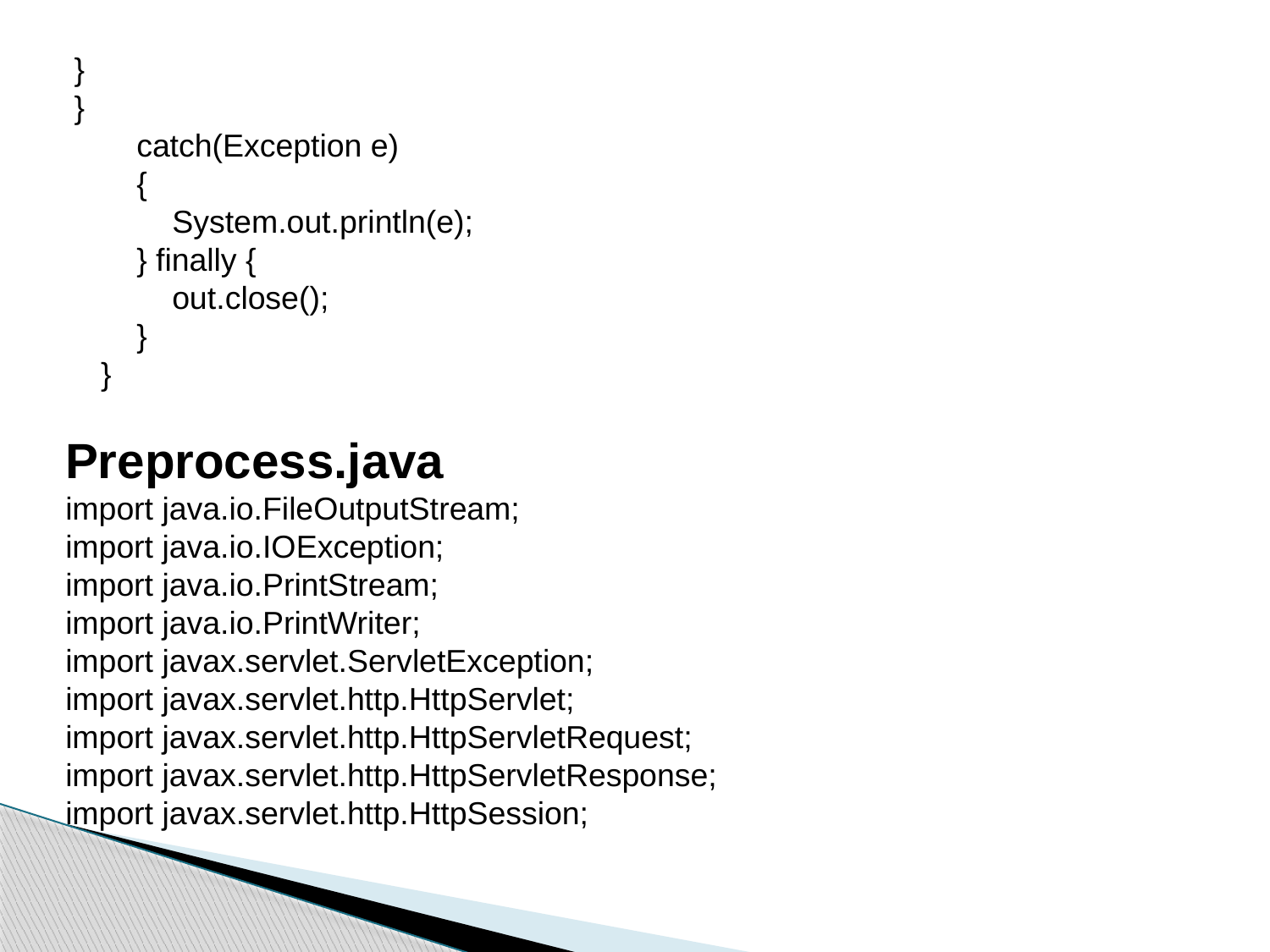

}
 }
        catch(Exception e)
        {
            System.out.println(e);
        } finally {
            out.close();
        }
    }

Preprocess.java
import java.io.FileOutputStream;
import java.io.IOException;
import java.io.PrintStream;
import java.io.PrintWriter;
import javax.servlet.ServletException;
import javax.servlet.http.HttpServlet;
import javax.servlet.http.HttpServletRequest;
import javax.servlet.http.HttpServletResponse;
import javax.servlet.http.HttpSession;